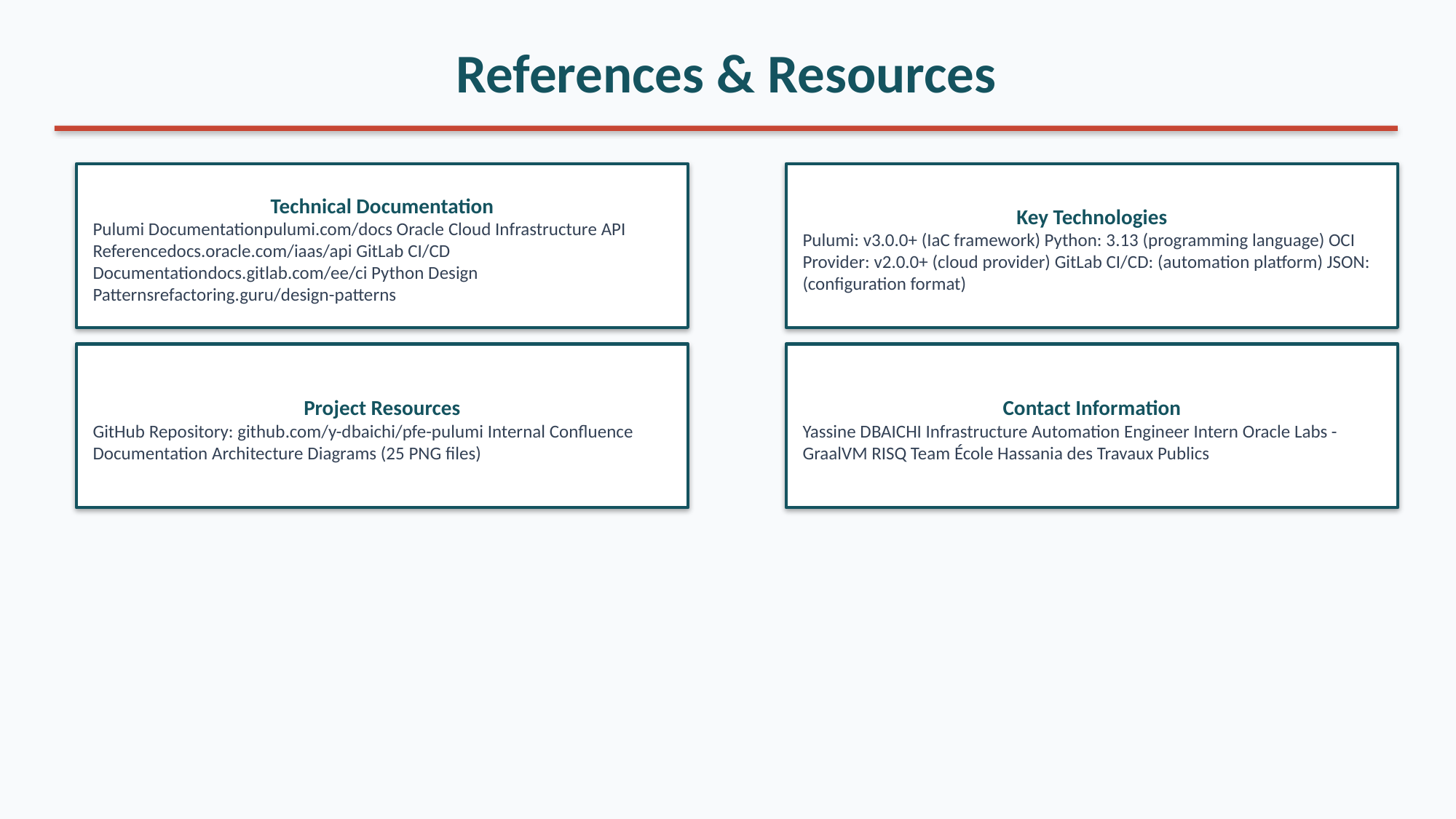

References & Resources

Technical Documentation
Pulumi Documentationpulumi.com/docs Oracle Cloud Infrastructure API Referencedocs.oracle.com/iaas/api GitLab CI/CD Documentationdocs.gitlab.com/ee/ci Python Design Patternsrefactoring.guru/design-patterns
Key Technologies
Pulumi: v3.0.0+ (IaC framework) Python: 3.13 (programming language) OCI Provider: v2.0.0+ (cloud provider) GitLab CI/CD: (automation platform) JSON: (configuration format)
Project Resources
GitHub Repository: github.com/y-dbaichi/pfe-pulumi Internal Confluence Documentation Architecture Diagrams (25 PNG files)
Contact Information
Yassine DBAICHI Infrastructure Automation Engineer Intern Oracle Labs - GraalVM RISQ Team École Hassania des Travaux Publics